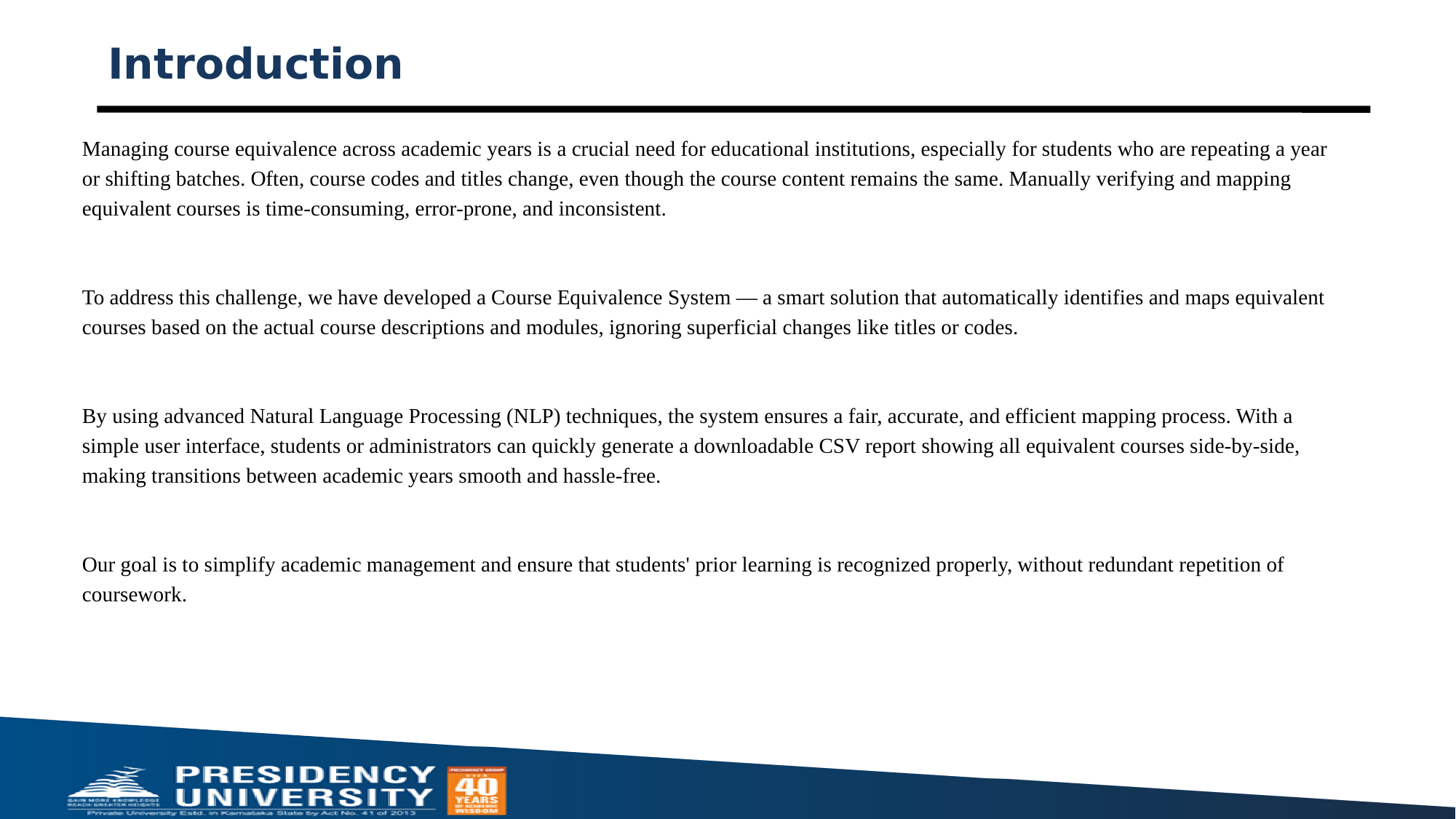

# Introduction
Managing course equivalence across academic years is a crucial need for educational institutions, especially for students who are repeating a year
or shifting batches. Often, course codes and titles change, even though the course content remains the same. Manually verifying and mapping
equivalent courses is time-consuming, error-prone, and inconsistent.

To address this challenge, we have developed a Course Equivalence System — a smart solution that automatically identifies and maps equivalent
courses based on the actual course descriptions and modules, ignoring superficial changes like titles or codes.

By using advanced Natural Language Processing (NLP) techniques, the system ensures a fair, accurate, and efficient mapping process. With a
simple user interface, students or administrators can quickly generate a downloadable CSV report showing all equivalent courses side-by-side,
making transitions between academic years smooth and hassle-free.

Our goal is to simplify academic management and ensure that students' prior learning is recognized properly, without redundant repetition of
coursework.